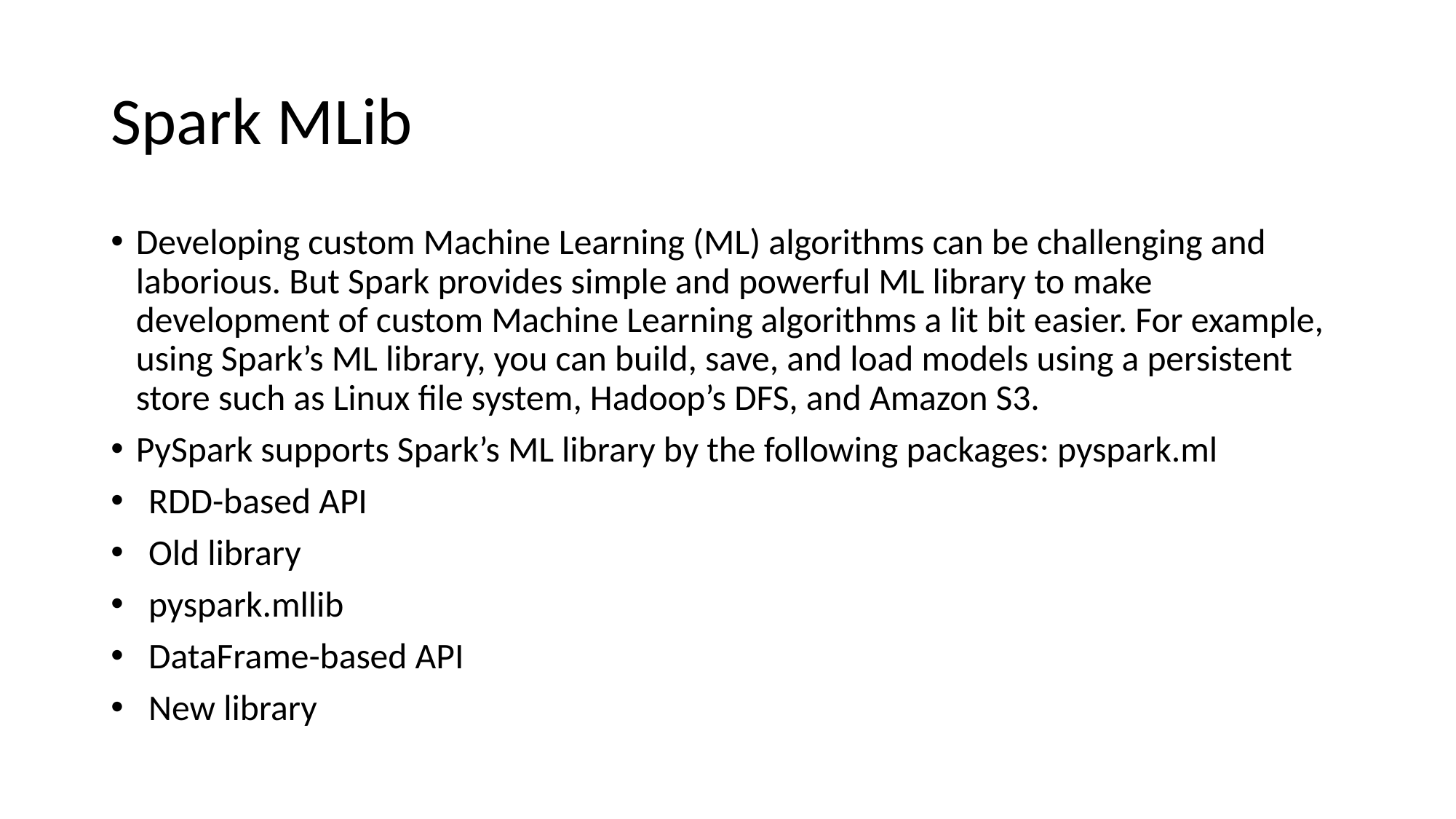

# Spark MLib
﻿Developing custom Machine Learning (ML) algorithms can be challenging and laborious. But Spark provides simple and powerful ML library to make development of custom Machine Learning algorithms a lit bit easier. For example, using Spark’s ML library, you can build, save, and load models using a persistent store such as Linux file system, Hadoop’s DFS, and Amazon S3.
PySpark supports Spark’s ML library by the following packages: pyspark.ml
RDD-based API
Old library
pyspark.mllib
DataFrame-based API
New library